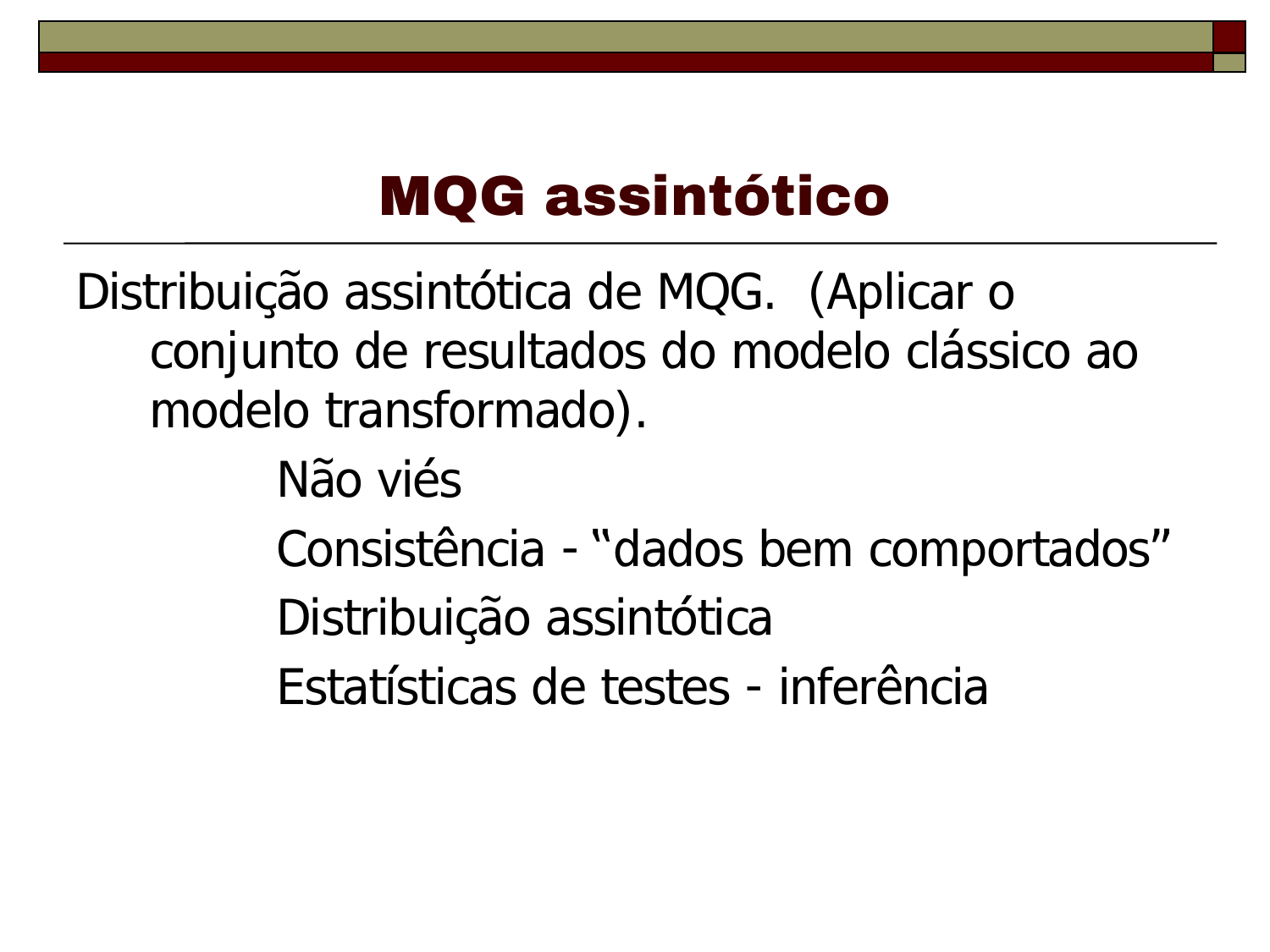

# MQG assintótico
Distribuição assintótica de MQG.  (Aplicar o conjunto de resultados do modelo clássico ao modelo transformado).
		Não viés
		Consistência - “dados bem comportados”
		Distribuição assintótica
		Estatísticas de testes - inferência